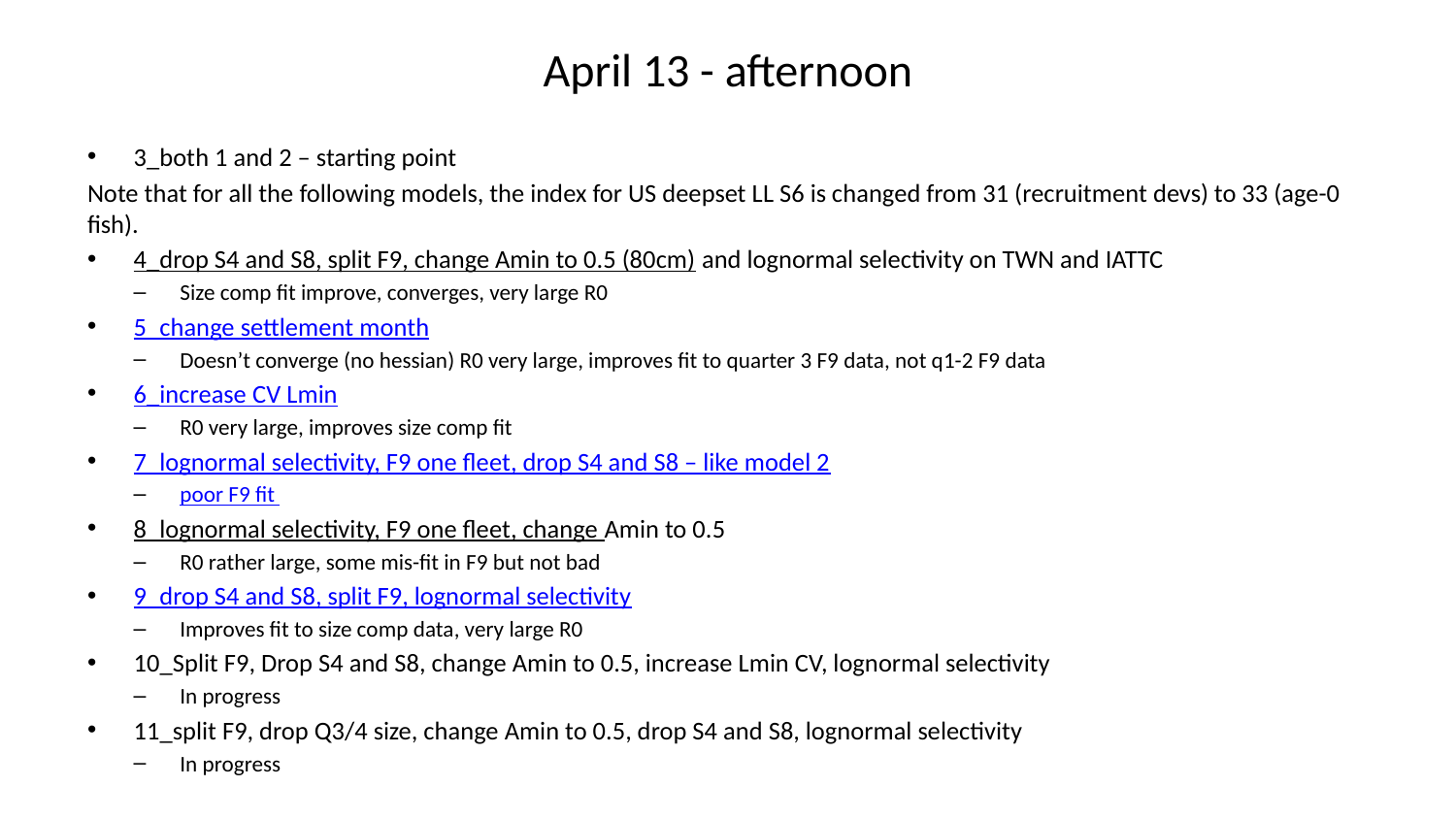

# April 13 - afternoon
3_both 1 and 2 – starting point
Note that for all the following models, the index for US deepset LL S6 is changed from 31 (recruitment devs) to 33 (age-0 fish).
4_drop S4 and S8, split F9, change Amin to 0.5 (80cm) and lognormal selectivity on TWN and IATTC
Size comp fit improve, converges, very large R0
5_change settlement month
Doesn’t converge (no hessian) R0 very large, improves fit to quarter 3 F9 data, not q1-2 F9 data
6_increase CV Lmin
R0 very large, improves size comp fit
7_lognormal selectivity, F9 one fleet, drop S4 and S8 – like model 2
poor F9 fit
8_lognormal selectivity, F9 one fleet, change Amin to 0.5
R0 rather large, some mis-fit in F9 but not bad
9_drop S4 and S8, split F9, lognormal selectivity
Improves fit to size comp data, very large R0
10_Split F9, Drop S4 and S8, change Amin to 0.5, increase Lmin CV, lognormal selectivity
In progress
11_split F9, drop Q3/4 size, change Amin to 0.5, drop S4 and S8, lognormal selectivity
In progress